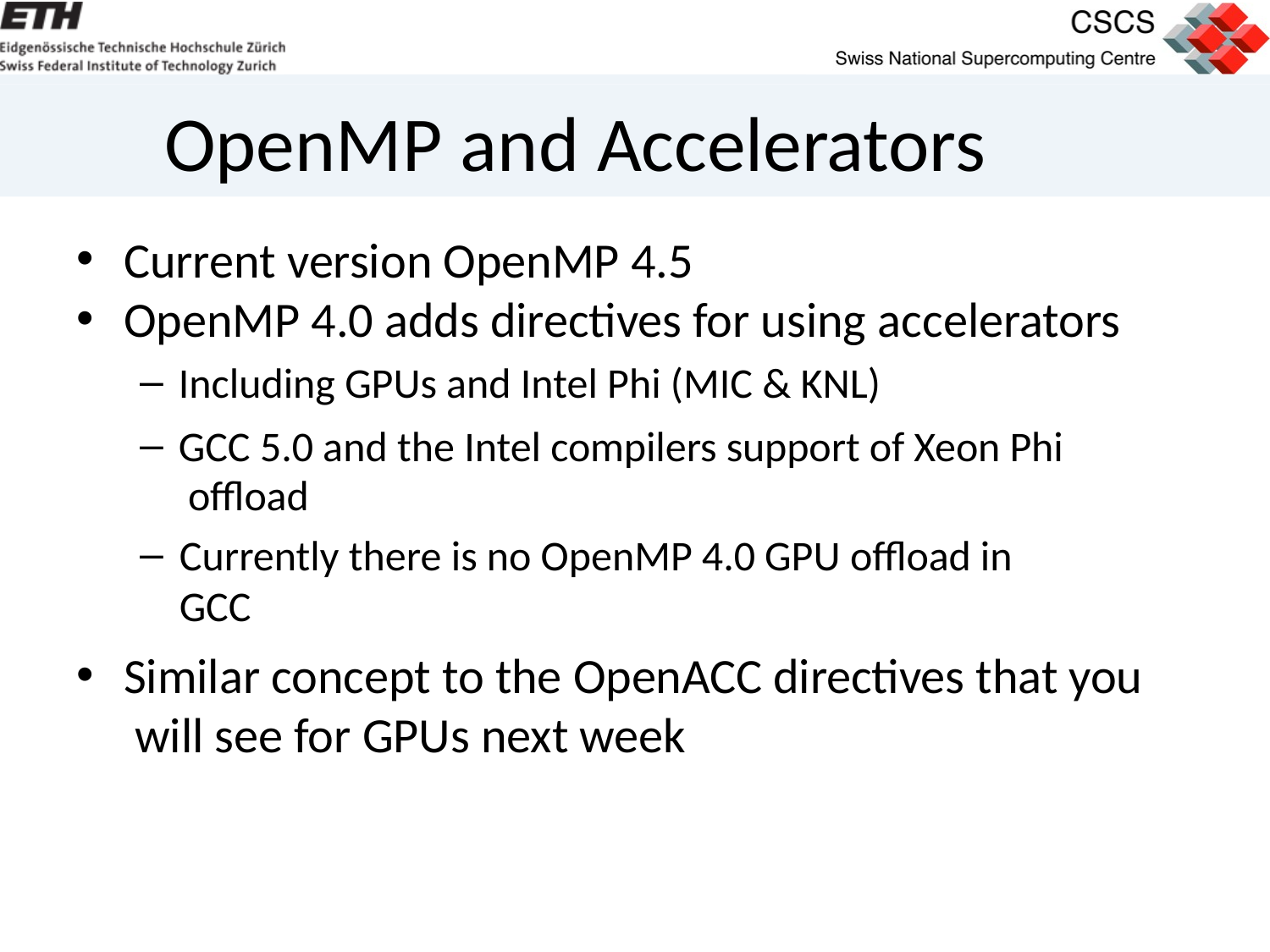

# OpenMP and Accelerators
Current version OpenMP 4.5
OpenMP 4.0 adds directives for using accelerators
Including GPUs and Intel Phi (MIC & KNL)
GCC 5.0 and the Intel compilers support of Xeon Phi  oﬄoad
Currently there is no OpenMP 4.0 GPU oﬄoad in GCC
Similar concept to the OpenACC directives that you  will see for GPUs next week